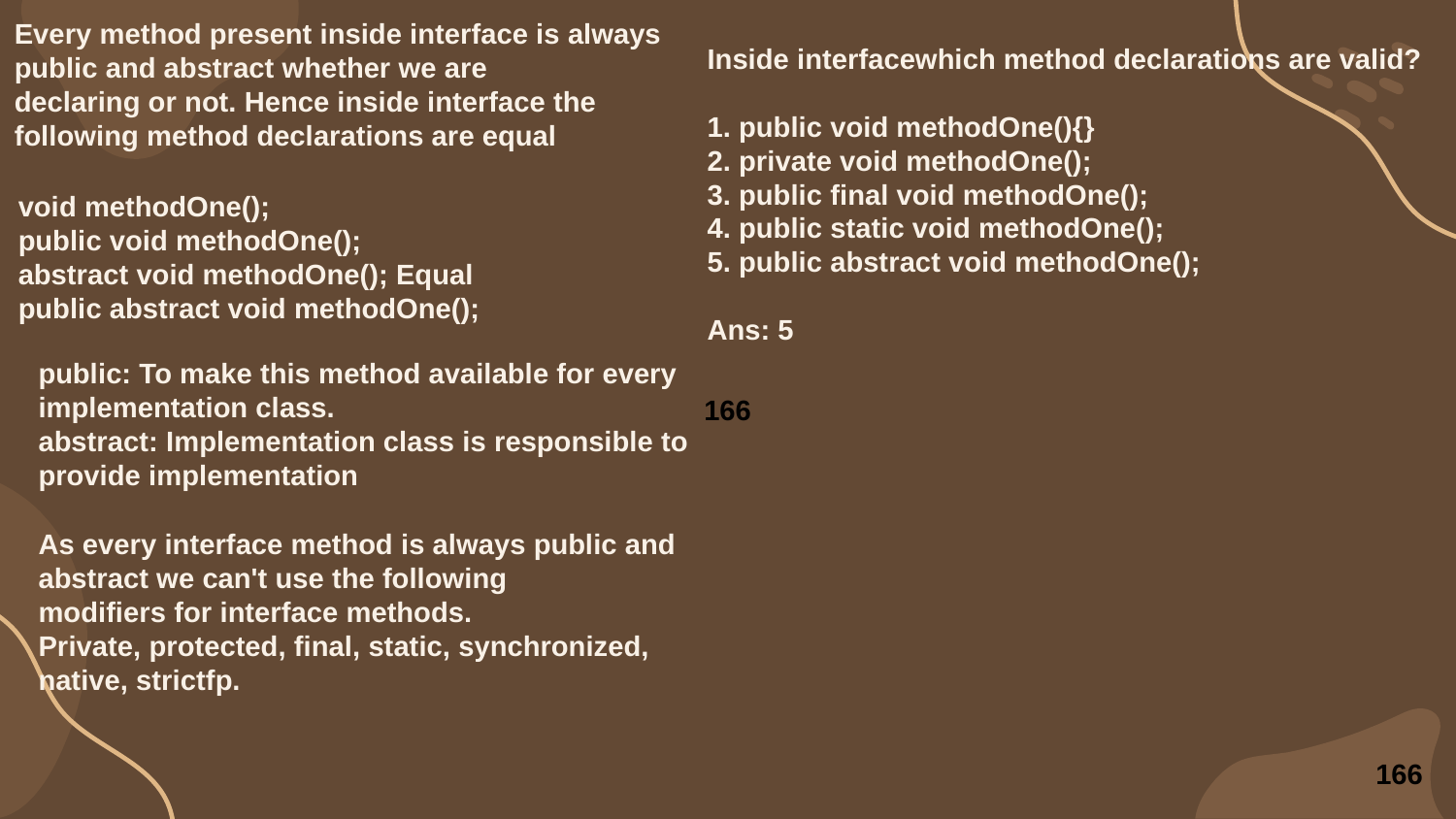

Every method present inside interface is always public and abstract whether we are
declaring or not. Hence inside interface the following method declarations are equal
Inside interfacewhich method declarations are valid?

1. public void methodOne(){}
2. private void methodOne();
3. public final void methodOne();
4. public static void methodOne();
5. public abstract void methodOne();

Ans: 5
void methodOne();
public void methodOne();
abstract void methodOne(); Equal
public abstract void methodOne();
public: To make this method available for every implementation class.
abstract: Implementation class is responsible to provide implementation
166
As every interface method is always public and abstract we can't use the following
modifiers for interface methods.
Private, protected, final, static, synchronized, native, strictfp.
166